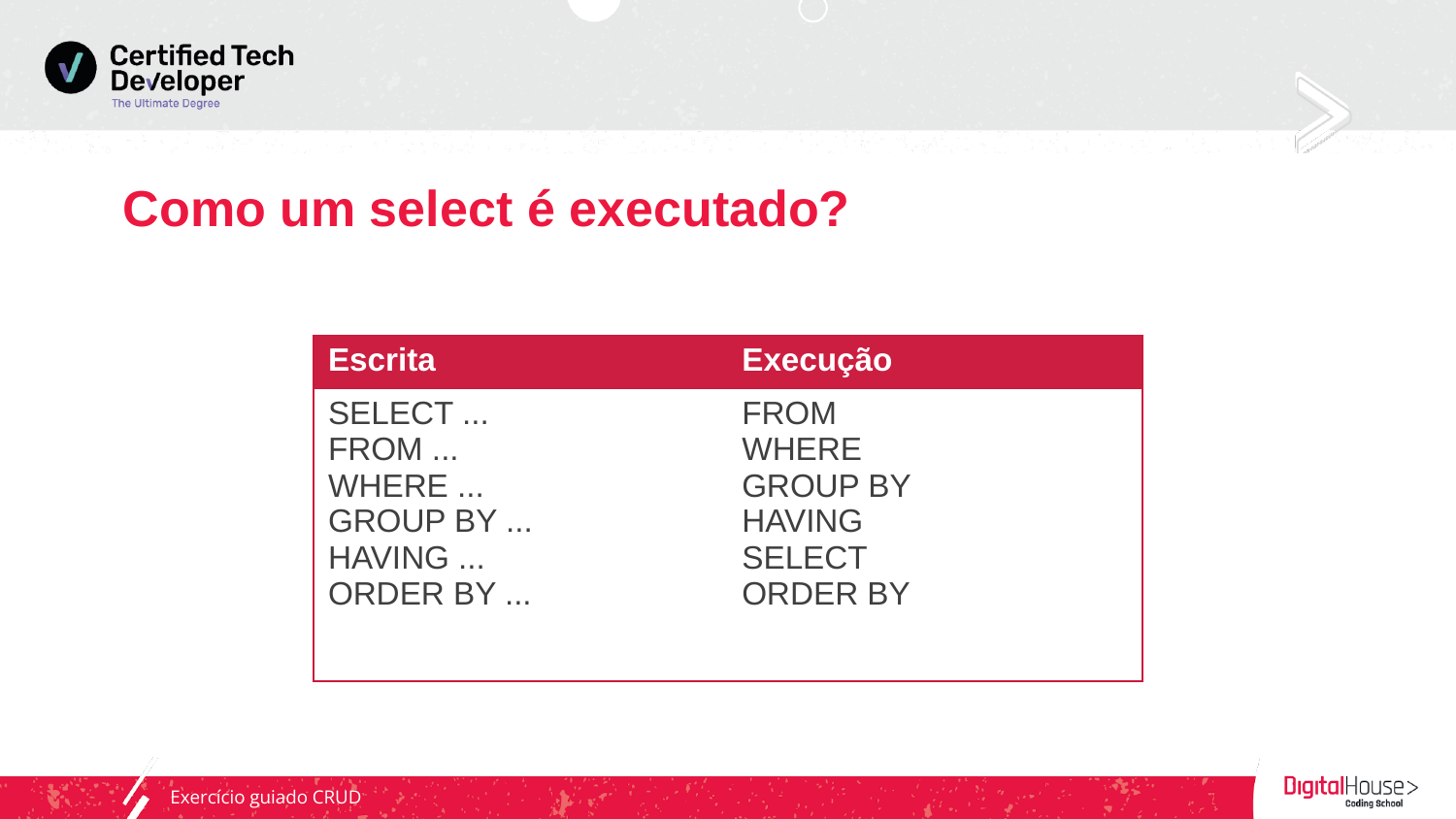

# Como um select é executado?
| Escrita | Execução |
| --- | --- |
| SELECT ... FROM ... WHERE ... GROUP BY ... HAVING ... ORDER BY ... | FROM WHERE GROUP BY HAVING SELECT ORDER BY |